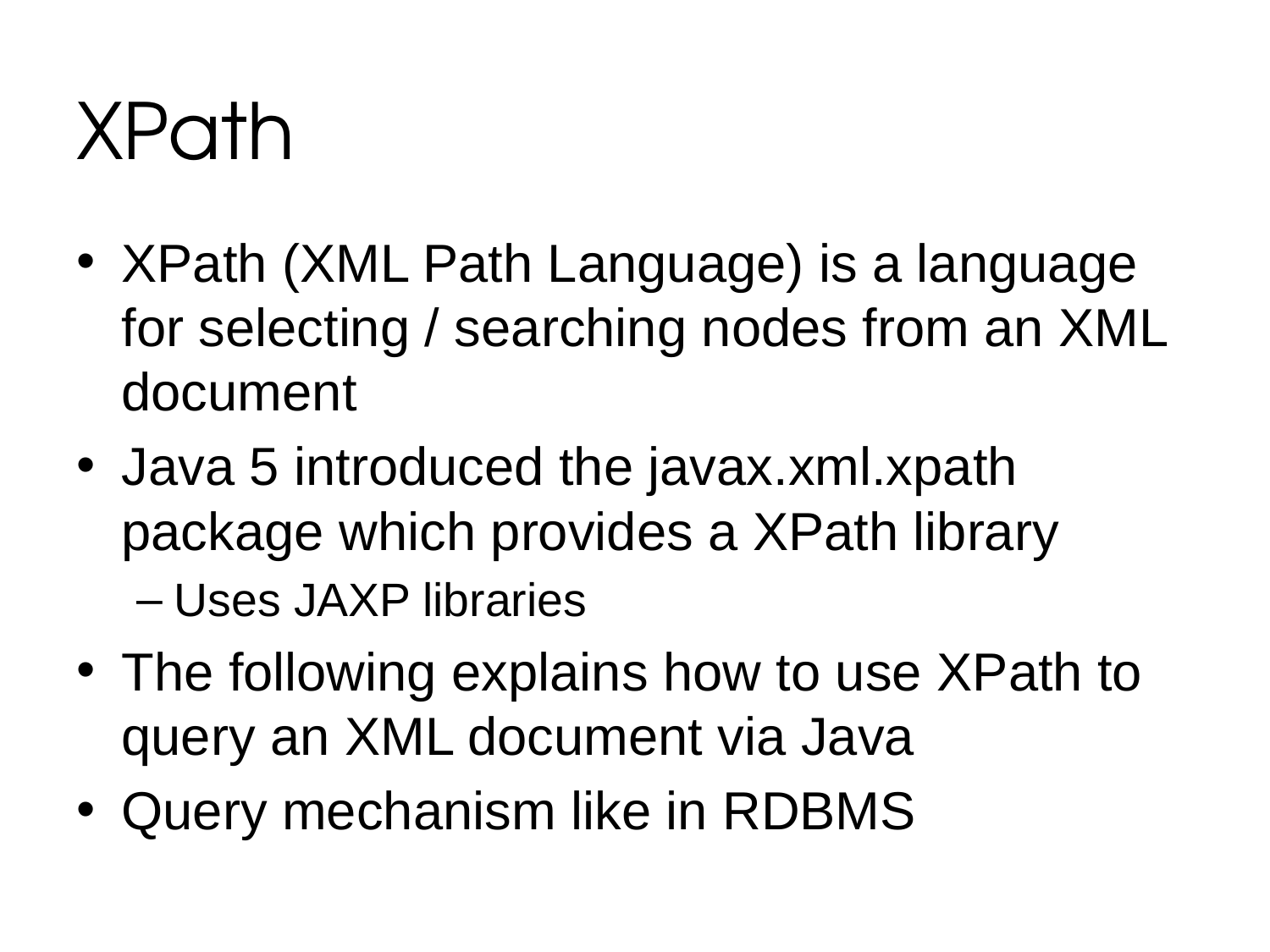

# XPath
XPath (XML Path Language) is a language for selecting / searching nodes from an XML document
Java 5 introduced the javax.xml.xpath package which provides a XPath library
Uses JAXP libraries
The following explains how to use XPath to query an XML document via Java
Query mechanism like in RDBMS